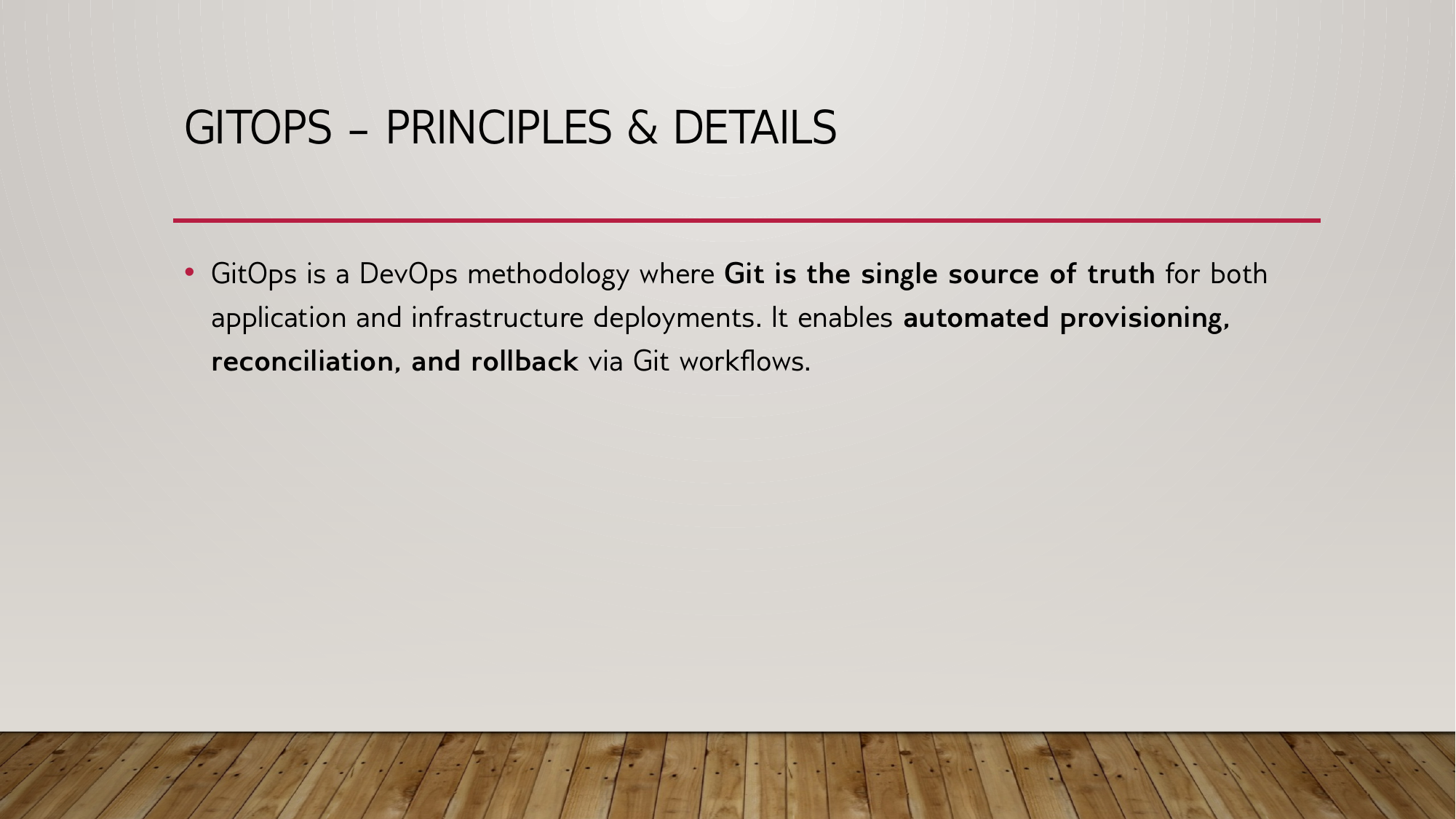

# GitOps – Principles & Details
GitOps is a DevOps methodology where Git is the single source of truth for both application and infrastructure deployments. It enables automated provisioning, reconciliation, and rollback via Git workflows.